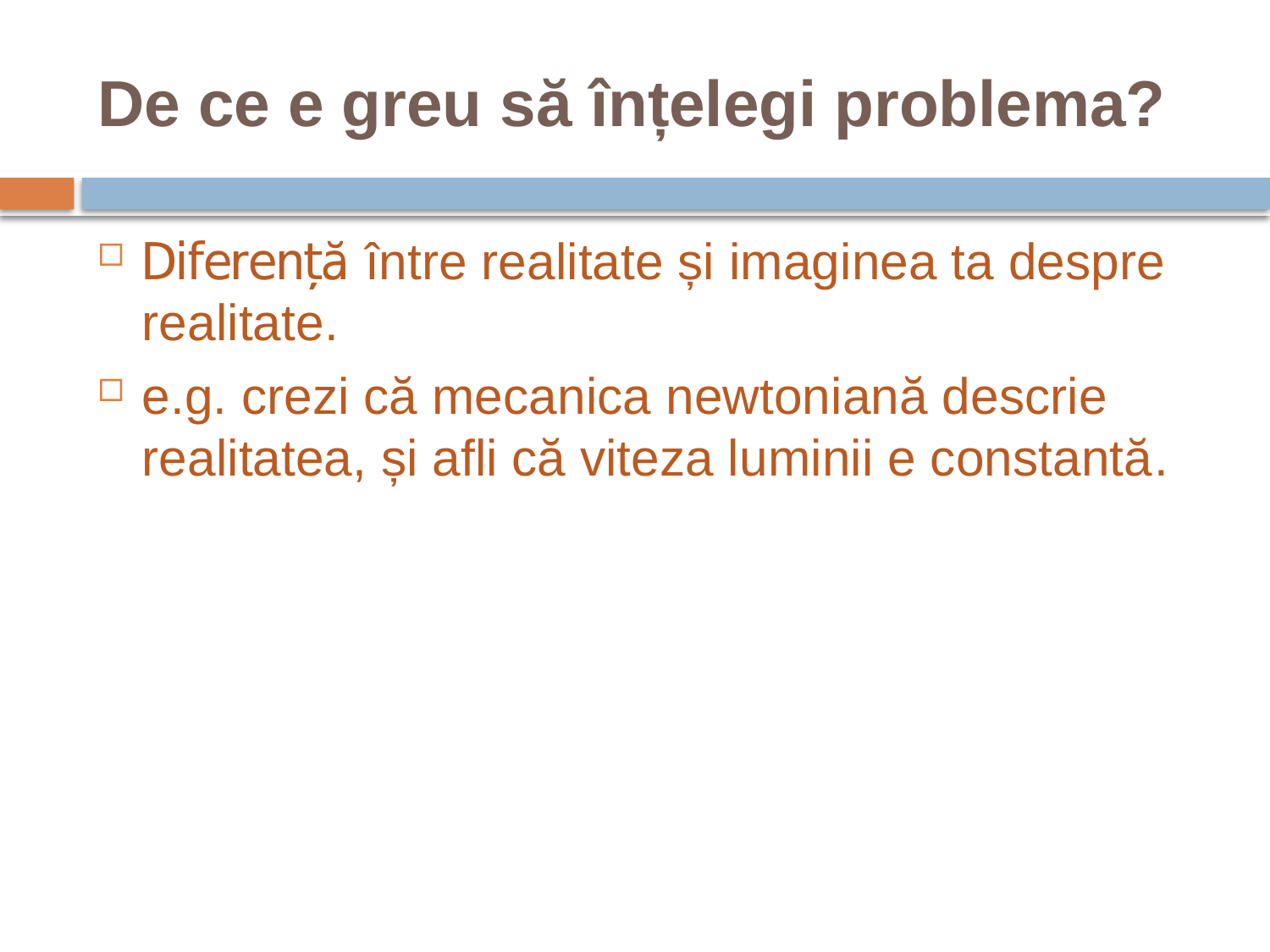

# De ce e greu să înțelegi problema?
Diferență între realitate și imaginea ta despre realitate.
e.g. crezi că mecanica newtoniană descrie realitatea, și afli că viteza luminii e constantă.